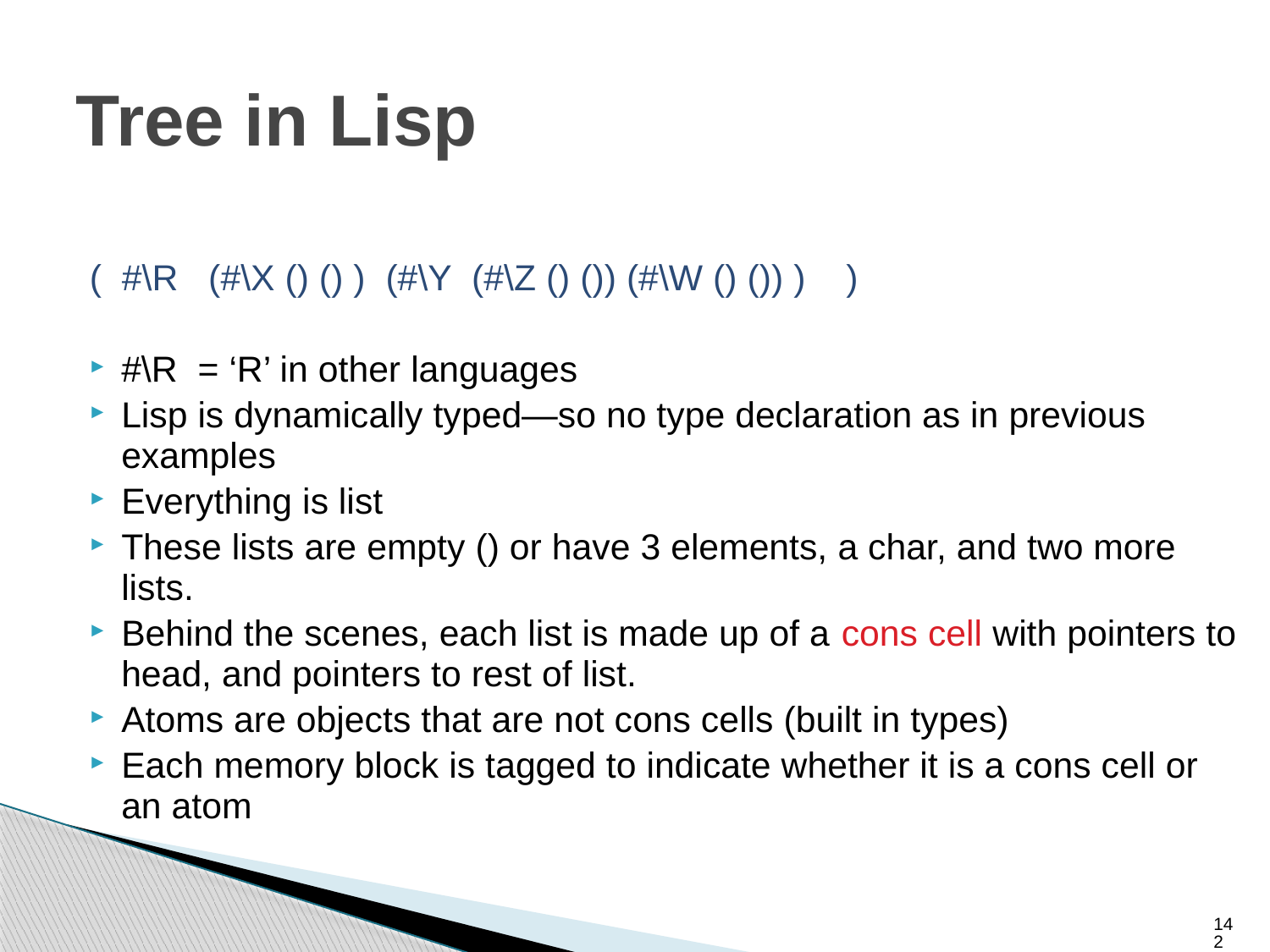

# Tree in Lisp

(  #\R   (#\X () () )  (#\Y  (#\Z () ()) (#\W () ()) )    )

#\R  = ‘R’ in other languages
Lisp is dynamically typed—so no type declaration as in previous examples
Everything is list
These lists are empty () or have 3 elements, a char, and two more lists.
Behind the scenes, each list is made up of a cons cell with pointers to head, and pointers to rest of list.
Atoms are objects that are not cons cells (built in types)
Each memory block is tagged to indicate whether it is a cons cell or an atom

142